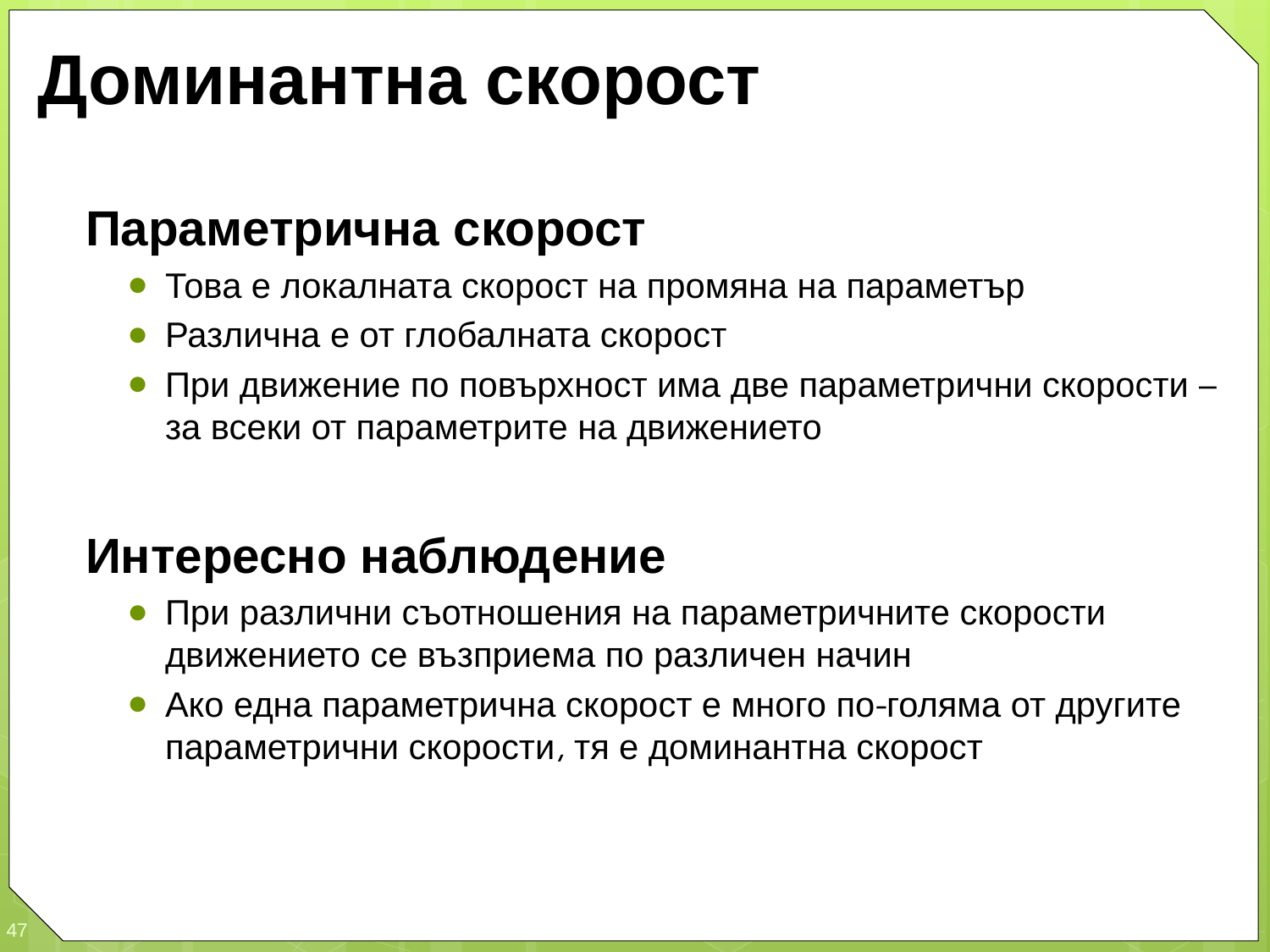

# Доминантна скорост
Параметрична скорост
Това е локалната скорост на промяна на параметър
Различна е от глобалната скорост
При движение по повърхност има две параметрични скорости – за всеки от параметрите на движението

Интересно наблюдение
При различни съотношения на параметричните скорости движението се възприема по различен начин
Ако една параметрична скорост е много по-голяма от другите параметрични скорости, тя е доминантна скорост